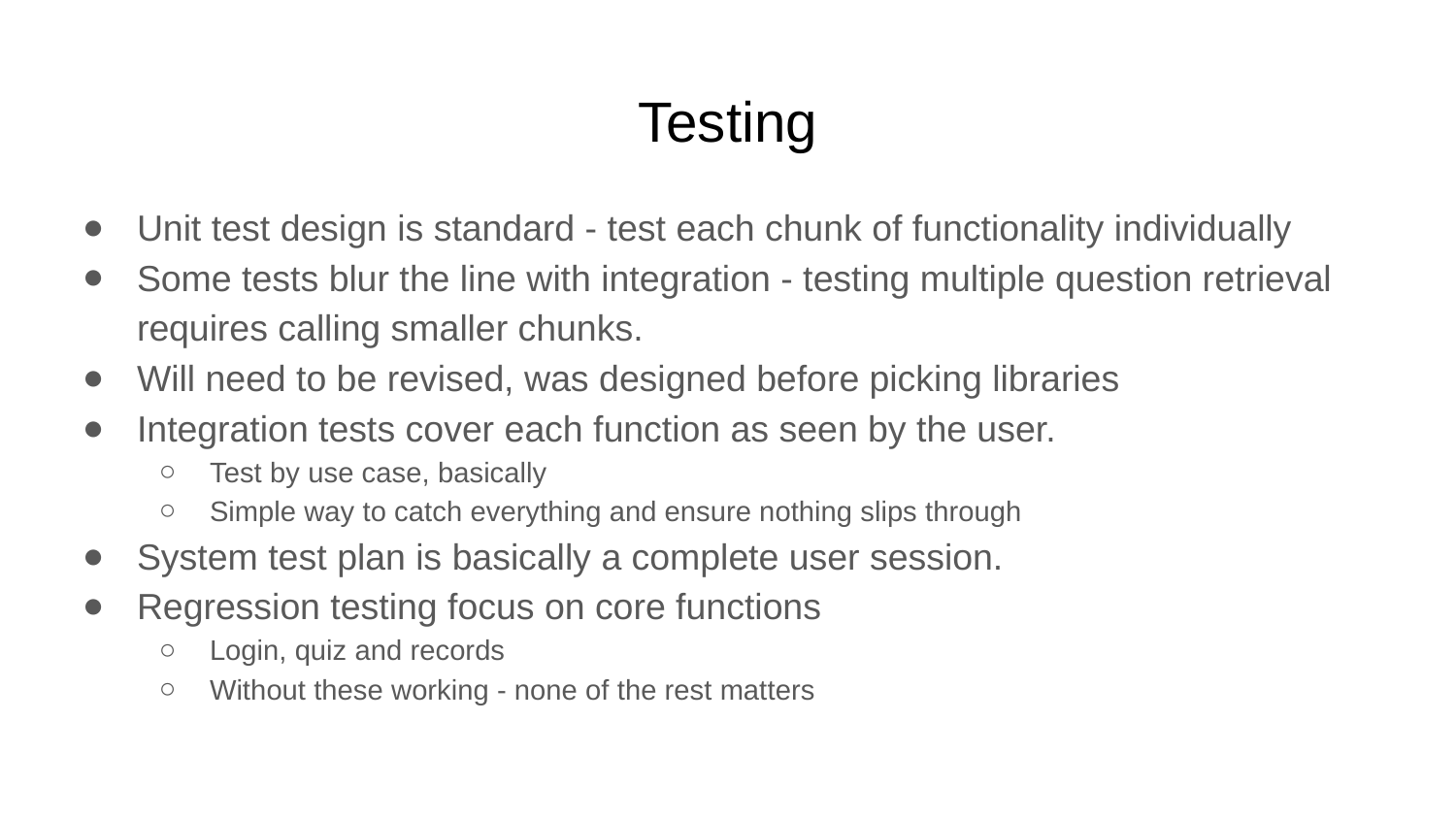

# Testing
Unit test design is standard - test each chunk of functionality individually
Some tests blur the line with integration - testing multiple question retrieval requires calling smaller chunks.
Will need to be revised, was designed before picking libraries
Integration tests cover each function as seen by the user.
Test by use case, basically
Simple way to catch everything and ensure nothing slips through
System test plan is basically a complete user session.
Regression testing focus on core functions
Login, quiz and records
Without these working - none of the rest matters